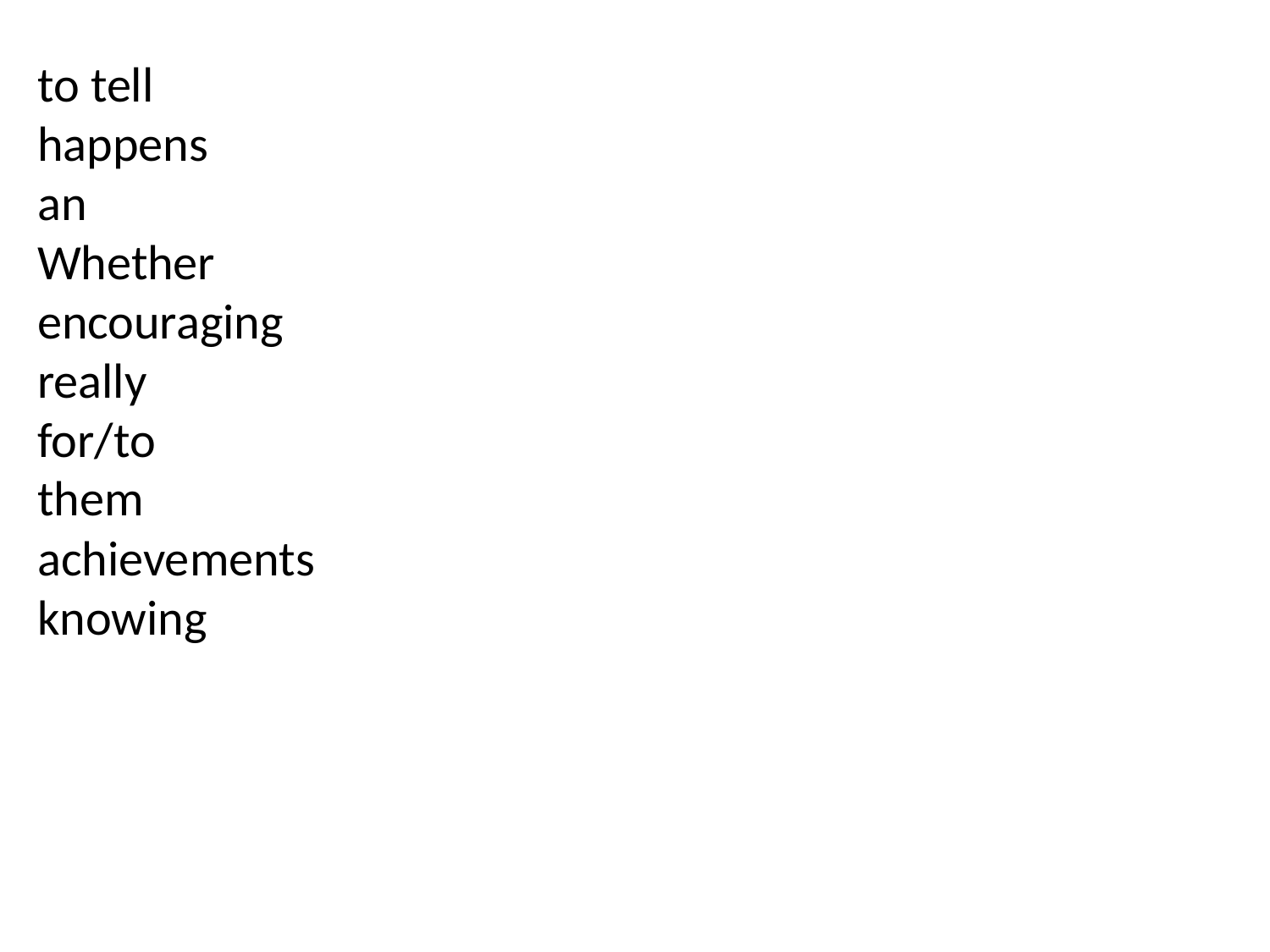

to tell
happens
an
Whether
encouraging
really
for/to
them
achievements
knowing